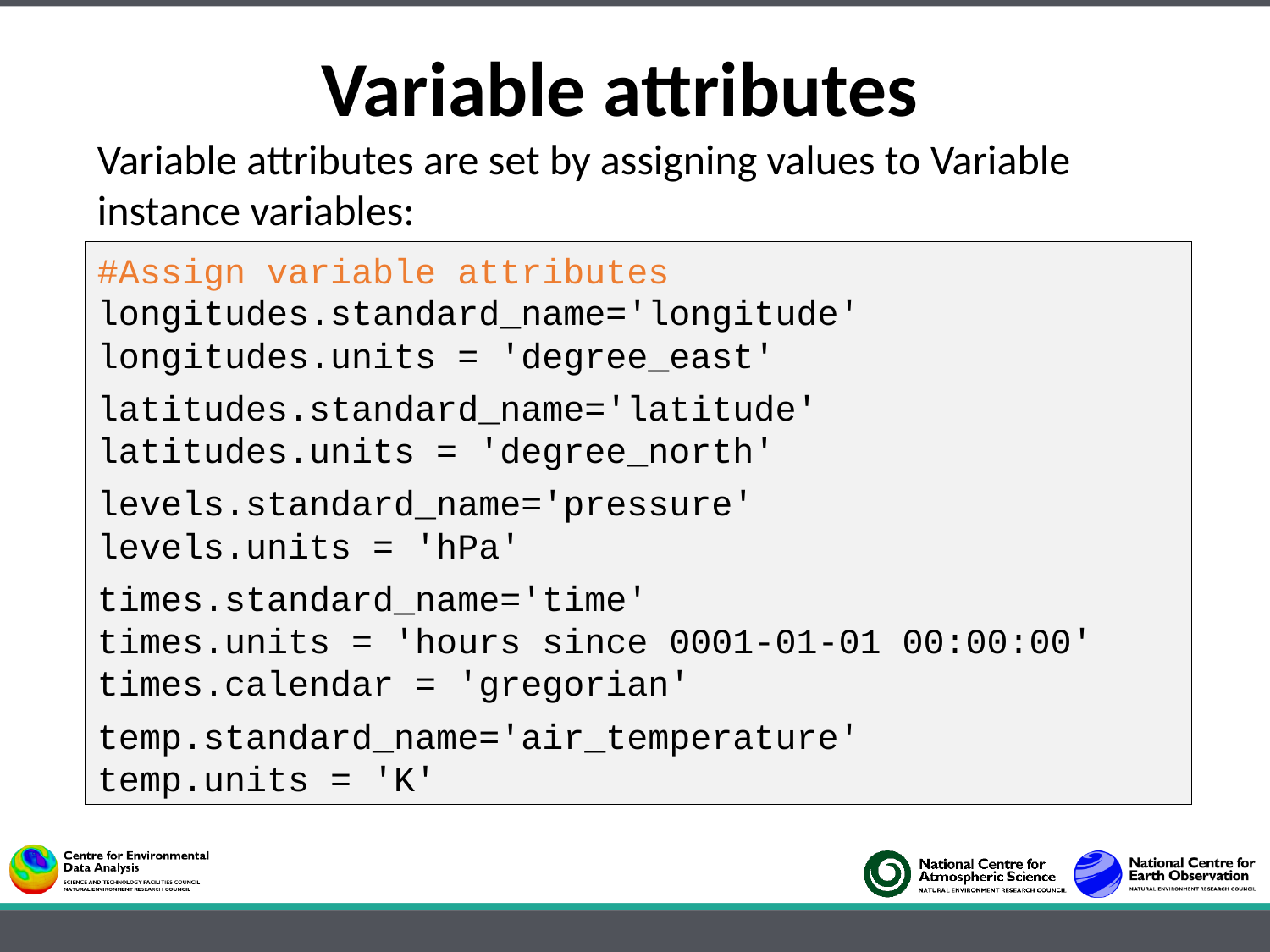

Variable attributes
Variable attributes are set by assigning values to Variable instance variables:
#Assign variable attributes
longitudes.standard_name='longitude'
longitudes.units = 'degree_east'

latitudes.standard_name='latitude'
latitudes.units = 'degree_north'

levels.standard_name='pressure'
levels.units = 'hPa'

times.standard_name='time'
times.units = 'hours since 0001-01-01 00:00:00'
times.calendar = 'gregorian'

temp.standard_name='air_temperature'
temp.units = 'K'